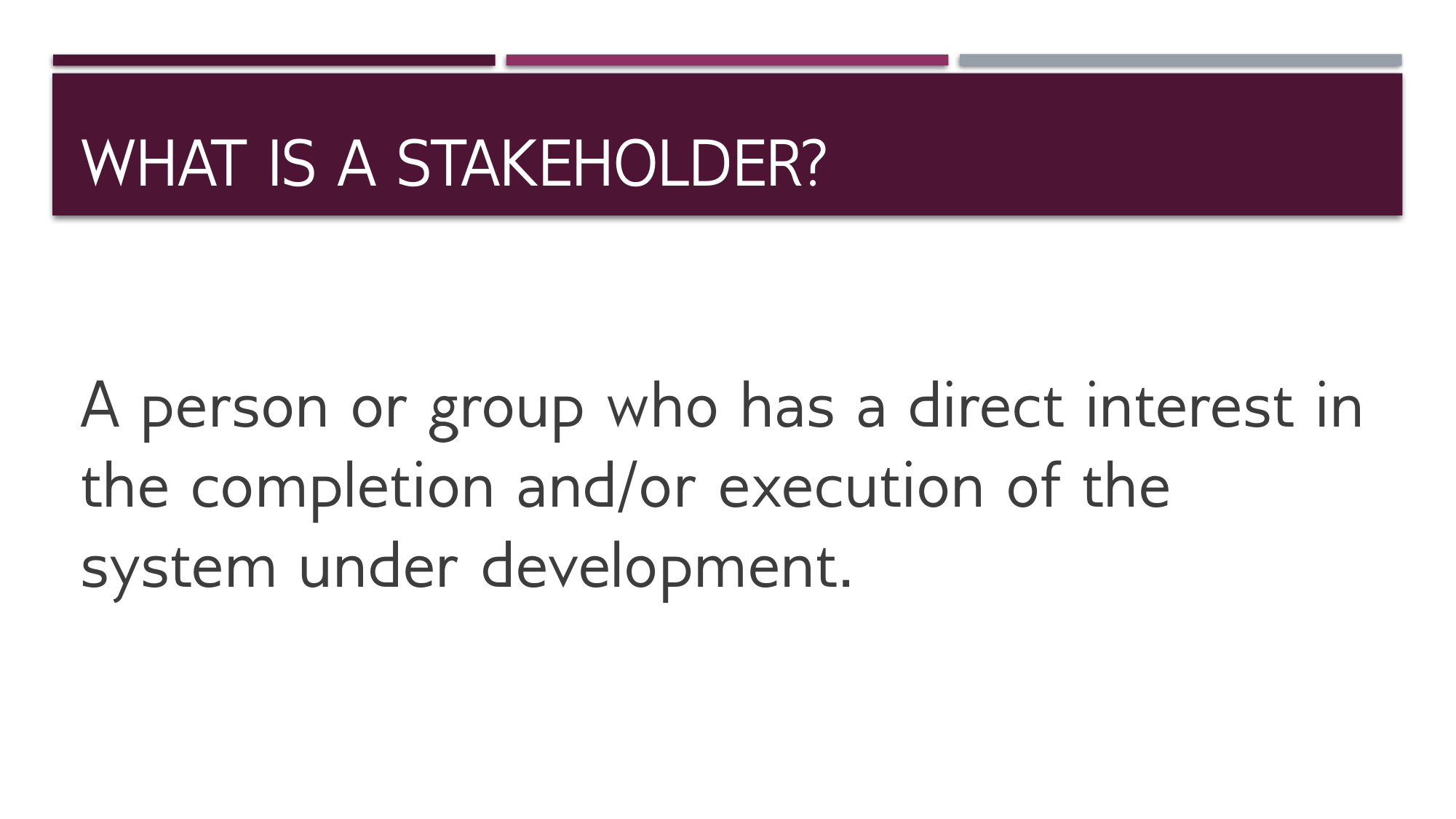

# What is a stakeholder?
A person or group who has a direct interest in the completion and/or execution of the system under development.